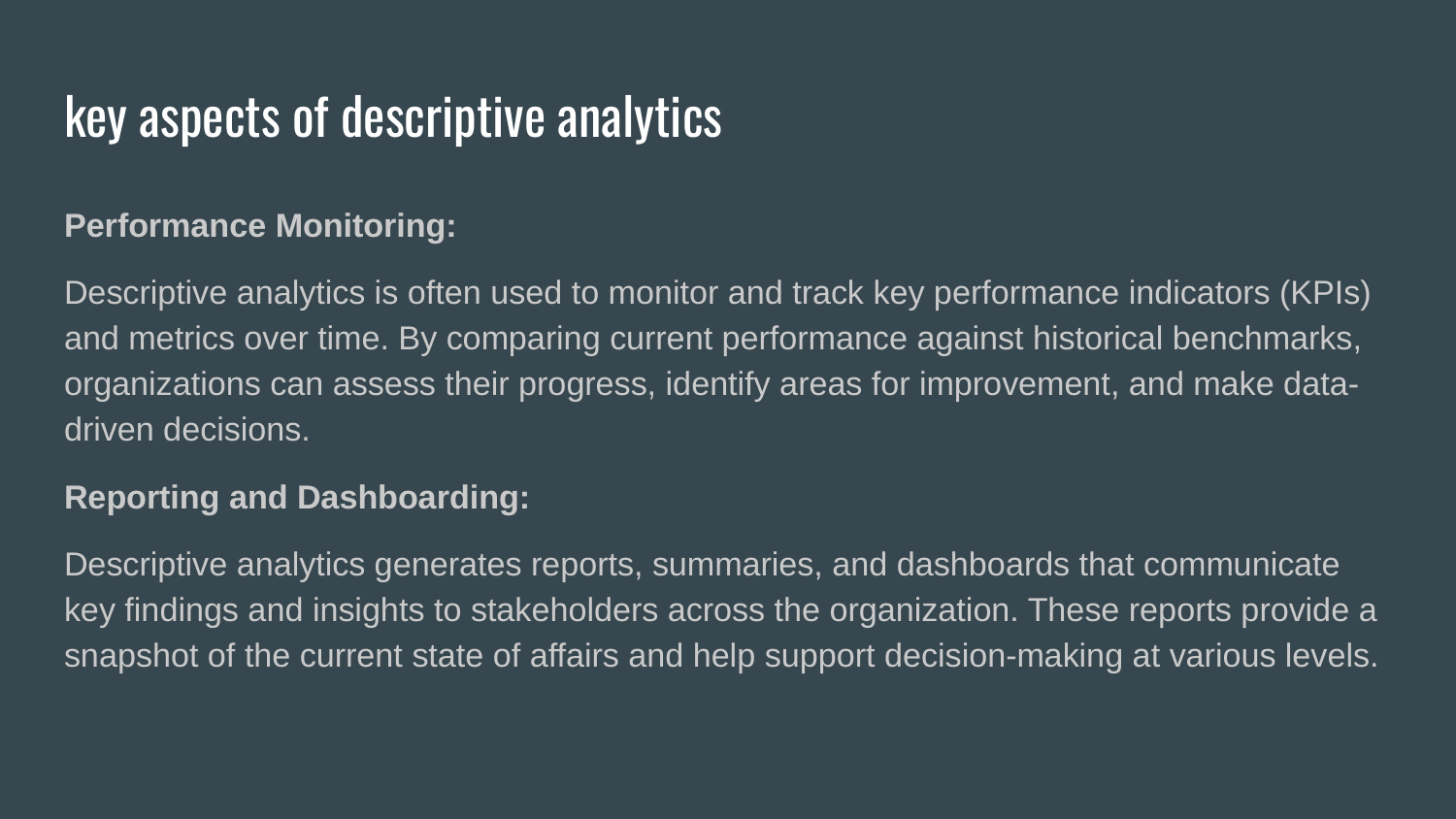

# key aspects of descriptive analytics
Performance Monitoring:
Descriptive analytics is often used to monitor and track key performance indicators (KPIs) and metrics over time. By comparing current performance against historical benchmarks, organizations can assess their progress, identify areas for improvement, and make data-driven decisions.
Reporting and Dashboarding:
Descriptive analytics generates reports, summaries, and dashboards that communicate key findings and insights to stakeholders across the organization. These reports provide a snapshot of the current state of affairs and help support decision-making at various levels.